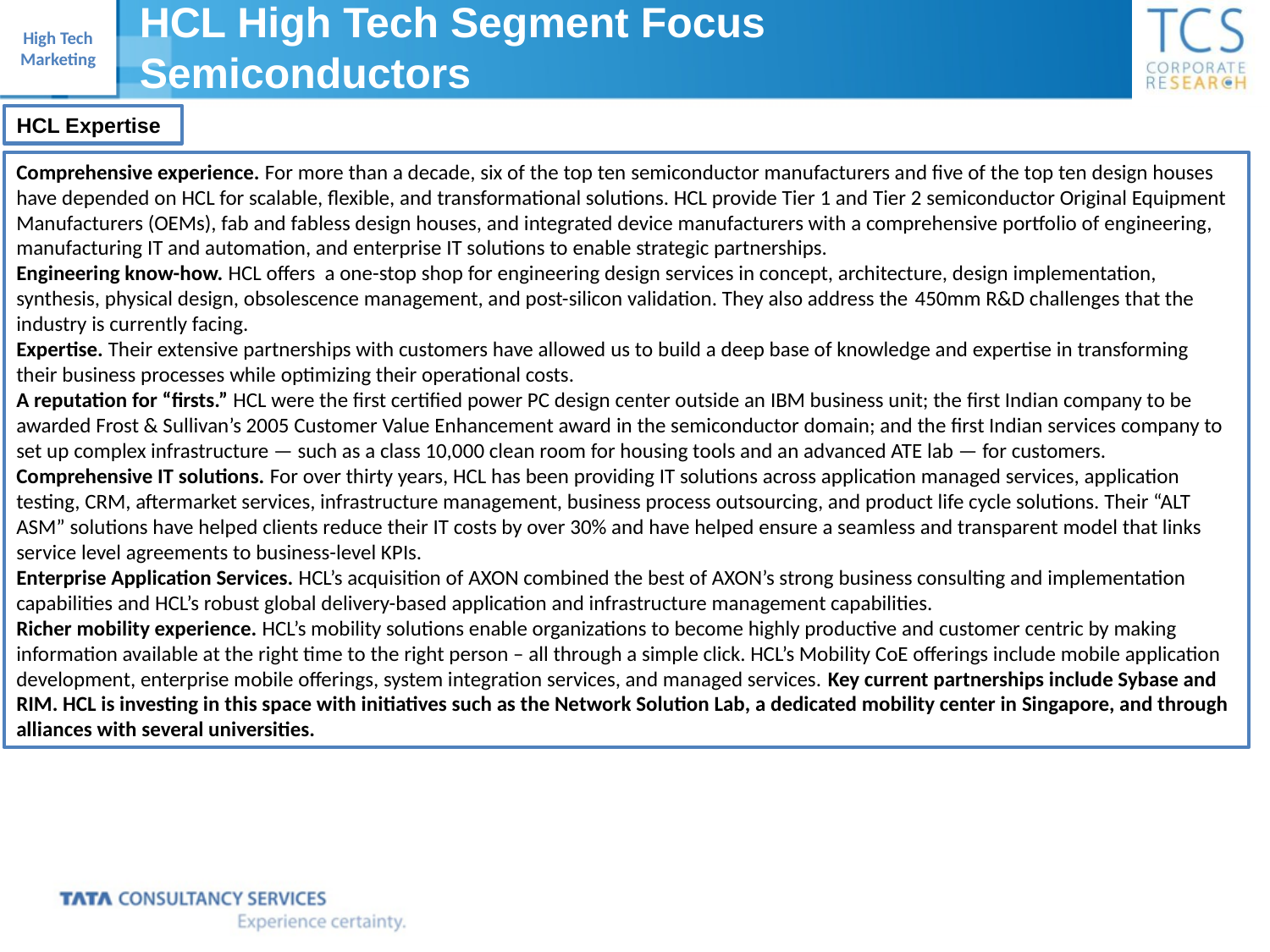

HCL High Tech Segment Focus
Semiconductors
HCL Expertise
Comprehensive experience. For more than a decade, six of the top ten semiconductor manufacturers and five of the top ten design houses have depended on HCL for scalable, flexible, and transformational solutions. HCL provide Tier 1 and Tier 2 semiconductor Original Equipment Manufacturers (OEMs), fab and fabless design houses, and integrated device manufacturers with a comprehensive portfolio of engineering, manufacturing IT and automation, and enterprise IT solutions to enable strategic partnerships.
Engineering know-how. HCL offers  a one-stop shop for engineering design services in concept, architecture, design implementation, synthesis, physical design, obsolescence management, and post-silicon validation. They also address the 450mm R&D challenges that the industry is currently facing.
Expertise. Their extensive partnerships with customers have allowed us to build a deep base of knowledge and expertise in transforming their business processes while optimizing their operational costs.
A reputation for “firsts.” HCL were the first certified power PC design center outside an IBM business unit; the first Indian company to be awarded Frost & Sullivan’s 2005 Customer Value Enhancement award in the semiconductor domain; and the first Indian services company to set up complex infrastructure — such as a class 10,000 clean room for housing tools and an advanced ATE lab — for customers.
Comprehensive IT solutions. For over thirty years, HCL has been providing IT solutions across application managed services, application testing, CRM, aftermarket services, infrastructure management, business process outsourcing, and product life cycle solutions. Their “ALT ASM” solutions have helped clients reduce their IT costs by over 30% and have helped ensure a seamless and transparent model that links service level agreements to business-level KPIs.
Enterprise Application Services. HCL’s acquisition of AXON combined the best of AXON’s strong business consulting and implementation capabilities and HCL’s robust global delivery-based application and infrastructure management capabilities.
Richer mobility experience. HCL’s mobility solutions enable organizations to become highly productive and customer centric by making information available at the right time to the right person – all through a simple click. HCL’s Mobility CoE offerings include mobile application development, enterprise mobile offerings, system integration services, and managed services. Key current partnerships include Sybase and RIM. HCL is investing in this space with initiatives such as the Network Solution Lab, a dedicated mobility center in Singapore, and through alliances with several universities.